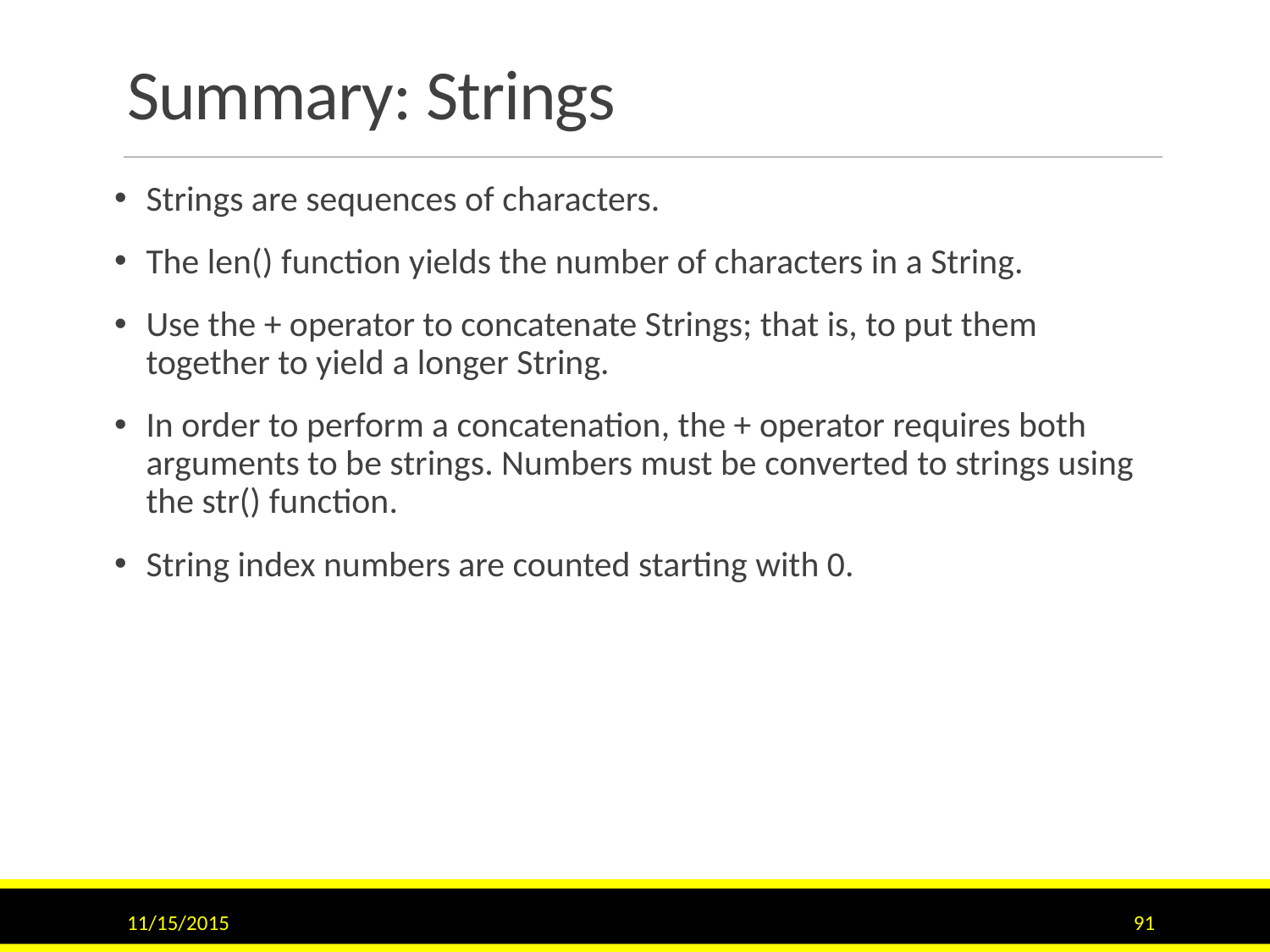

# Summary: Strings
Strings are sequences of characters.
The len() function yields the number of characters in a String.
Use the + operator to concatenate Strings; that is, to put them together to yield a longer String.
In order to perform a concatenation, the + operator requires both arguments to be strings. Numbers must be converted to strings using the str() function.
String index numbers are counted starting with 0.
11/15/2015
91